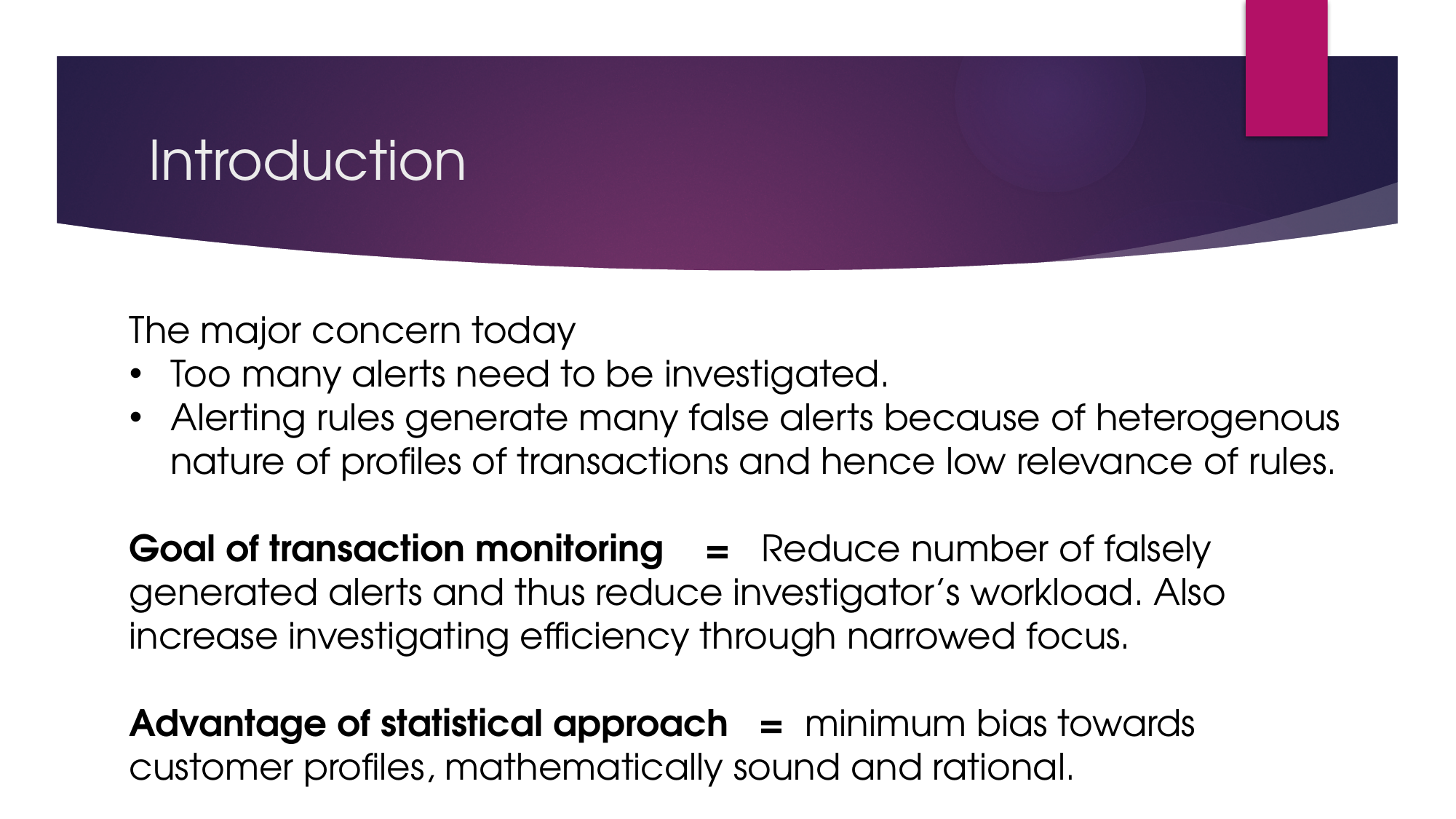

# Introduction
The major concern today
Too many alerts need to be investigated.
Alerting rules generate many false alerts because of heterogenous nature of profiles of transactions and hence low relevance of rules.

Goal of transaction monitoring    =   Reduce number of falsely generated alerts and thus reduce investigator’s workload. Also increase investigating efficiency through narrowed focus.

Advantage of statistical approach   =  minimum bias towards customer profiles, mathematically sound and rational.